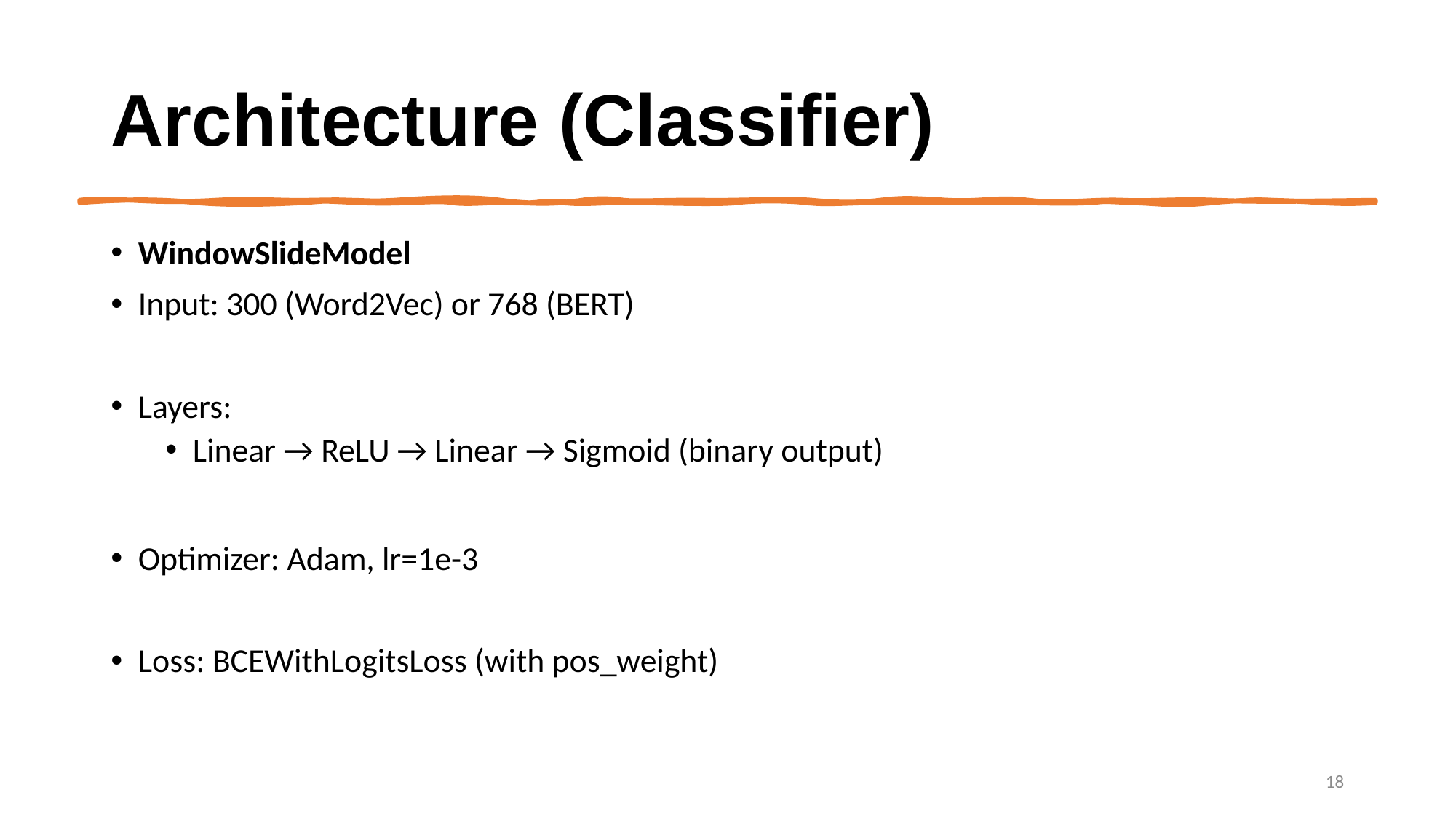

# Architecture (Classifier)

WindowSlideModel
Input: 300 (Word2Vec) or 768 (BERT)

Layers:
Linear → ReLU → Linear → Sigmoid (binary output)

Optimizer: Adam, lr=1e-3

Loss: BCEWithLogitsLoss (with pos_weight)
18